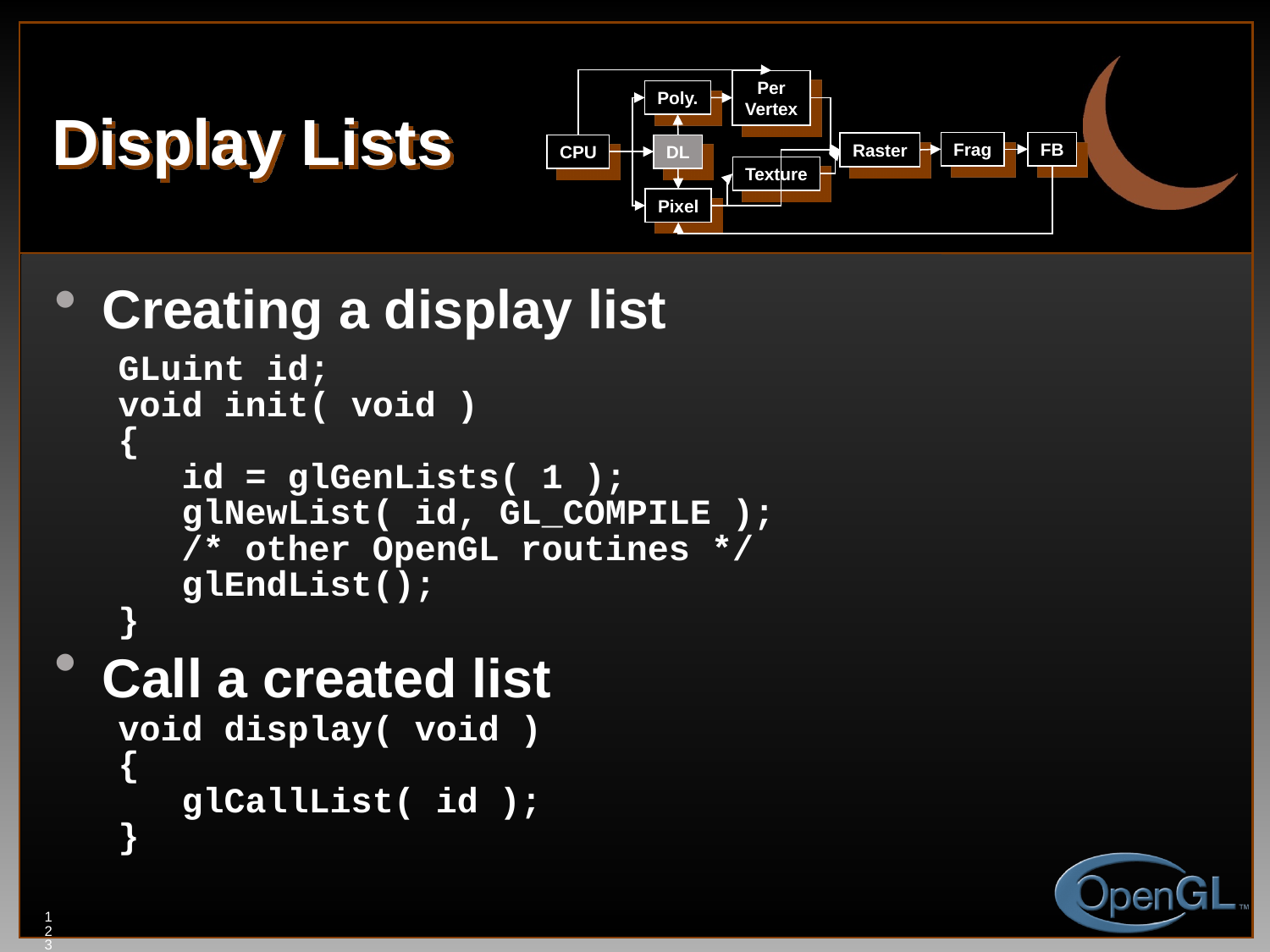

# Display Lists
Per
Vertex
Poly.
Frag
FB
Raster
CPU
DL
Texture
Pixel
Creating a display list
GLuint id;
void init( void )
{
   id = glGenLists( 1 );
   glNewList( id, GL_COMPILE );
   /* other OpenGL routines */
   glEndList();
}
Call a created list
void display( void )
{
   glCallList( id );
}
123